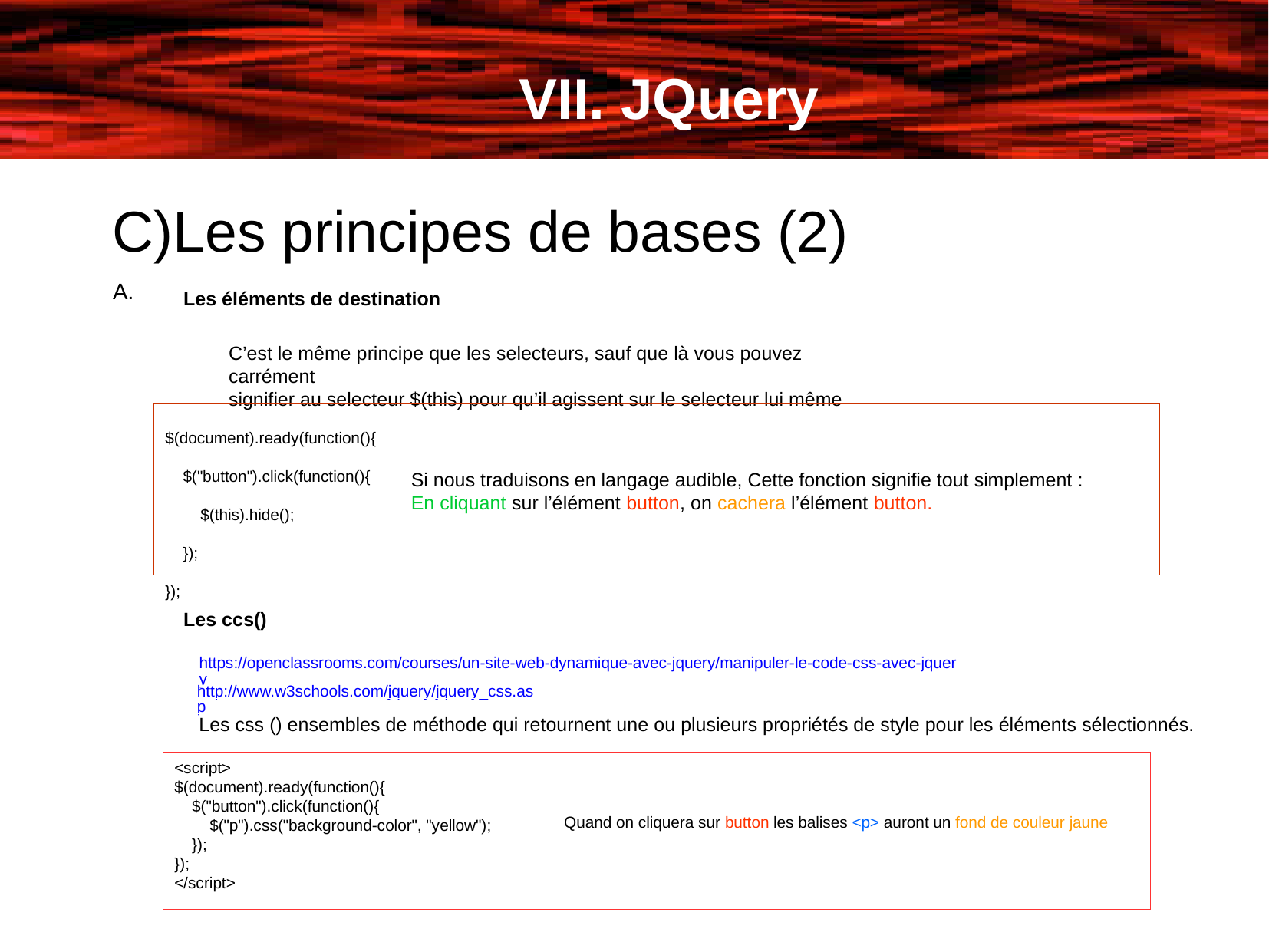

VII. JQuery
C)Les principes de bases (2)

Les éléments de destination
C’est le même principe que les selecteurs, sauf que là vous pouvez carrément
signifier au selecteur $(this) pour qu’il agissent sur le selecteur lui même
$(document).ready(function(){
    $("button").click(function(){
        $(this).hide();
    });
});
Si nous traduisons en langage audible, Cette fonction signifie tout simplement :
En cliquant sur l’élément button, on cachera l’élément button.
Les ccs()
https://openclassrooms.com/courses/un-site-web-dynamique-avec-jquery/manipuler-le-code-css-avec-jquery
http://www.w3schools.com/jquery/jquery_css.asp
Les css () ensembles de méthode qui retournent une ou plusieurs propriétés de style pour les éléments sélectionnés.
<script>
$(document).ready(function(){
    $("button").click(function(){
        $("p").css("background-color", "yellow");
    });
});
</script>
Quand on cliquera sur button les balises <p> auront un fond de couleur jaune